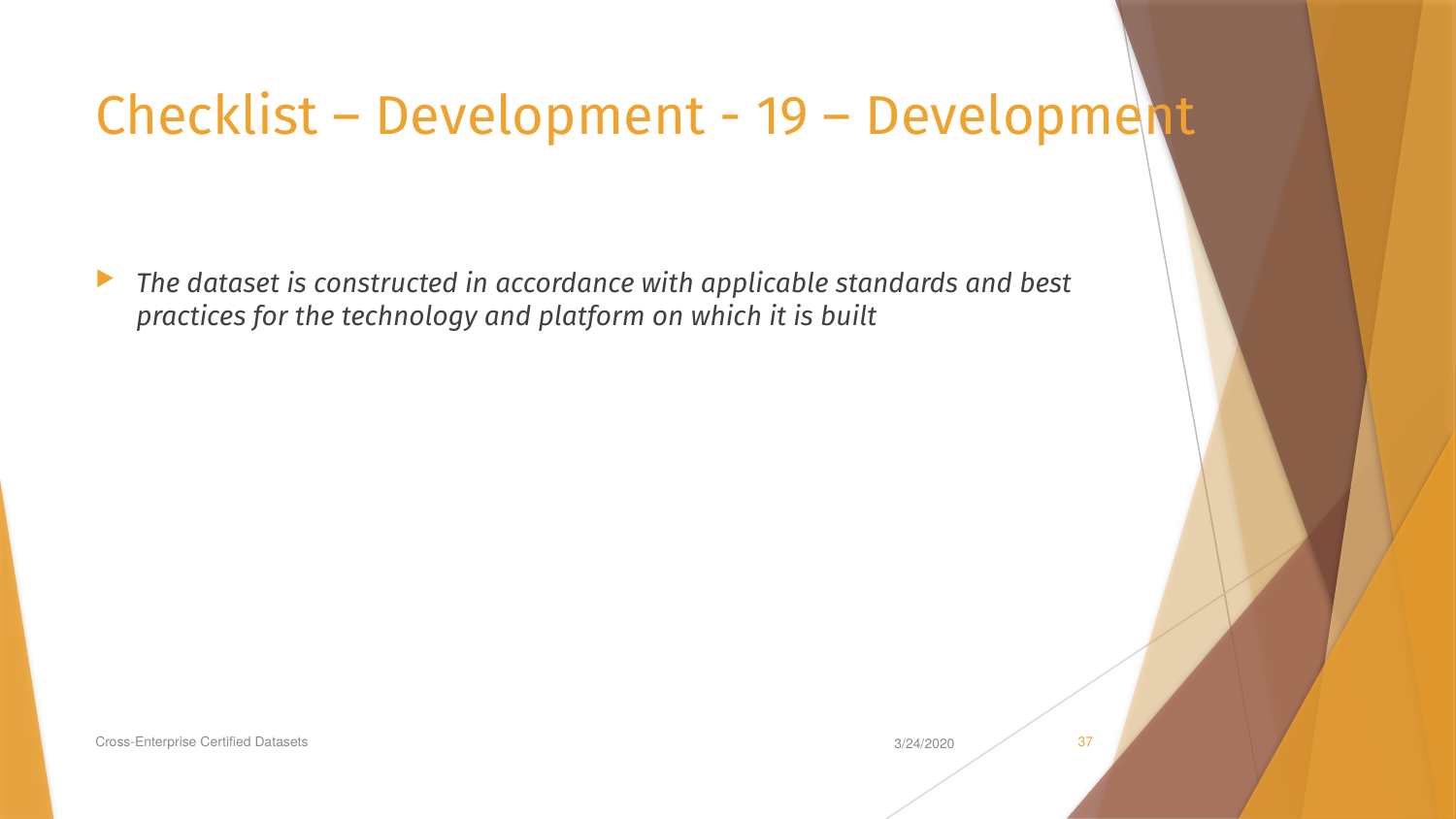

# Checklist – Development - 19 – Development
The dataset is constructed in accordance with applicable standards and best practices for the technology and platform on which it is built

Cross-Enterprise Certified Datasets
3/24/2020
37